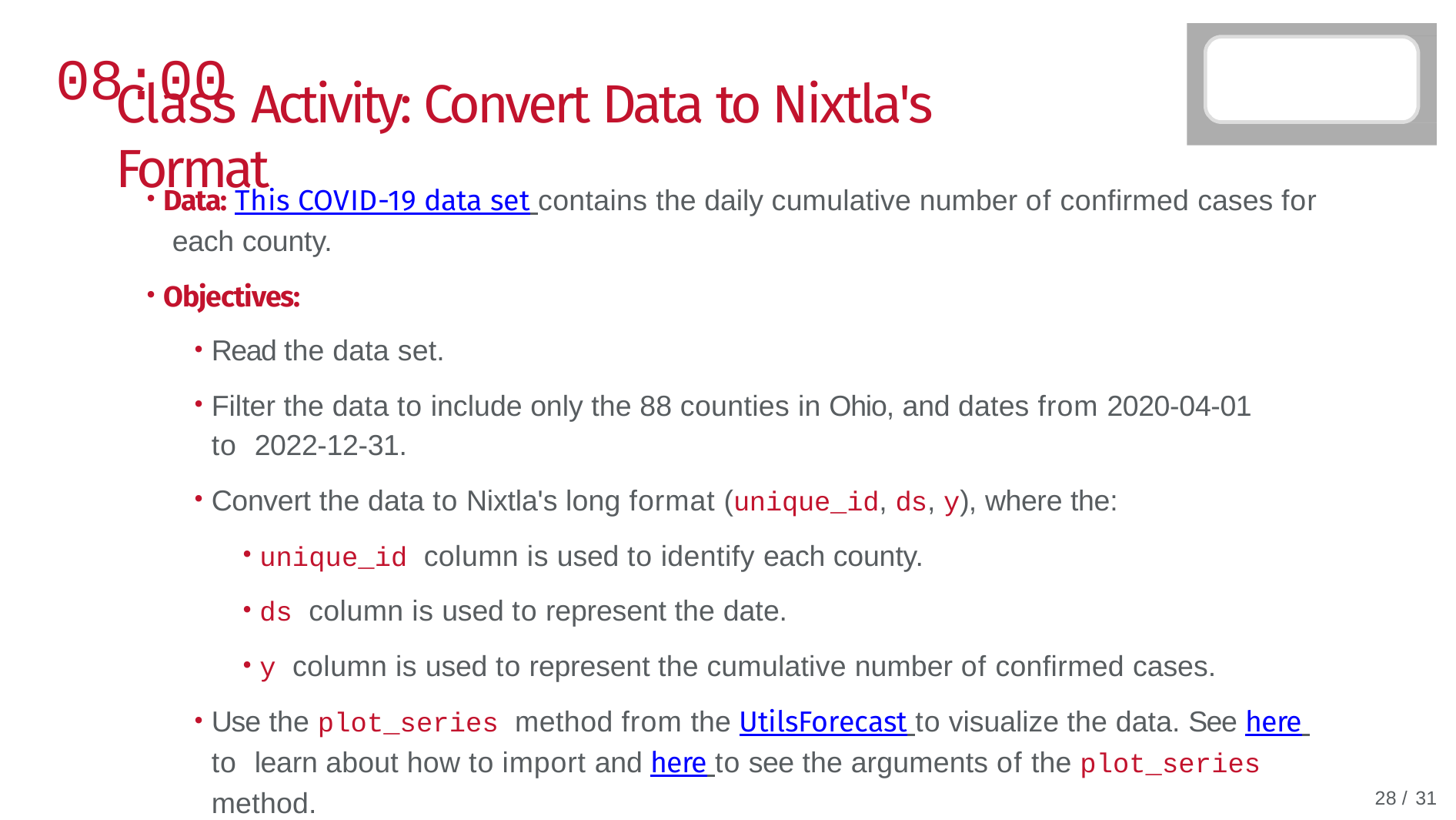

# 08:00
Class Activity: Convert Data to Nixtla's Format
Data: This COVID-19 data set contains the daily cumulative number of confirmed cases for  each county.
Objectives:
Read the data set.
Filter the data to include only the 88 counties in Ohio, and dates from 2020-04-01 to  2022-12-31.
Convert the data to Nixtla's long format (unique_id, ds, y), where the:
unique_id column is used to identify each county.
ds column is used to represent the date.
y column is used to represent the cumulative number of confirmed cases.
Use the plot_series method from the UtilsForecast to visualize the data. See here to  learn about how to import and here to see the arguments of the plot_series method.
28 / 31